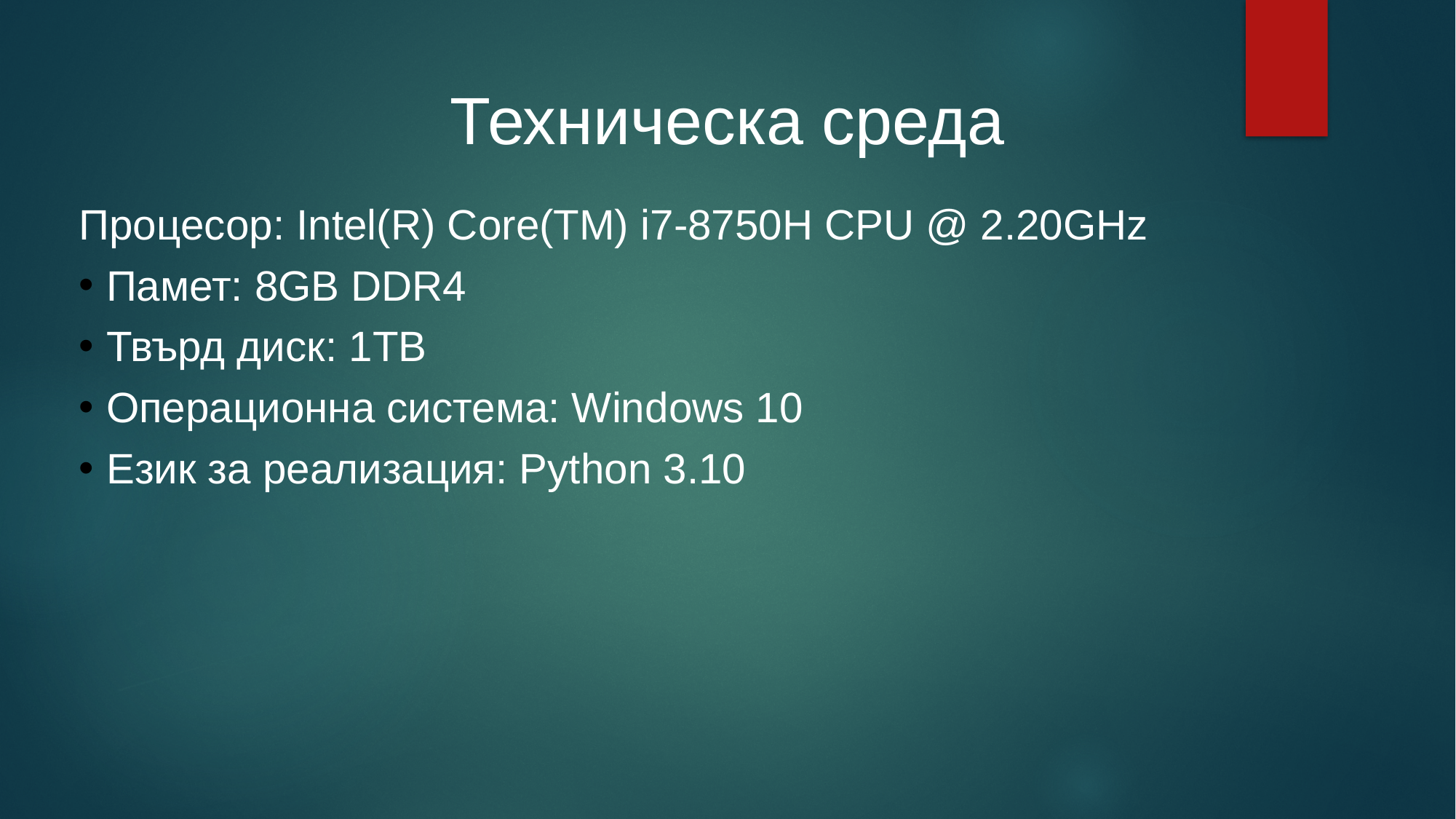

Техническа среда
Процесор: Intel(R) Core(TM) i7-8750H CPU @ 2.20GHz
Памет: 8GB DDR4
Твърд диск: 1TB
Операционна система: Windows 10
Език за реализация: Python 3.10